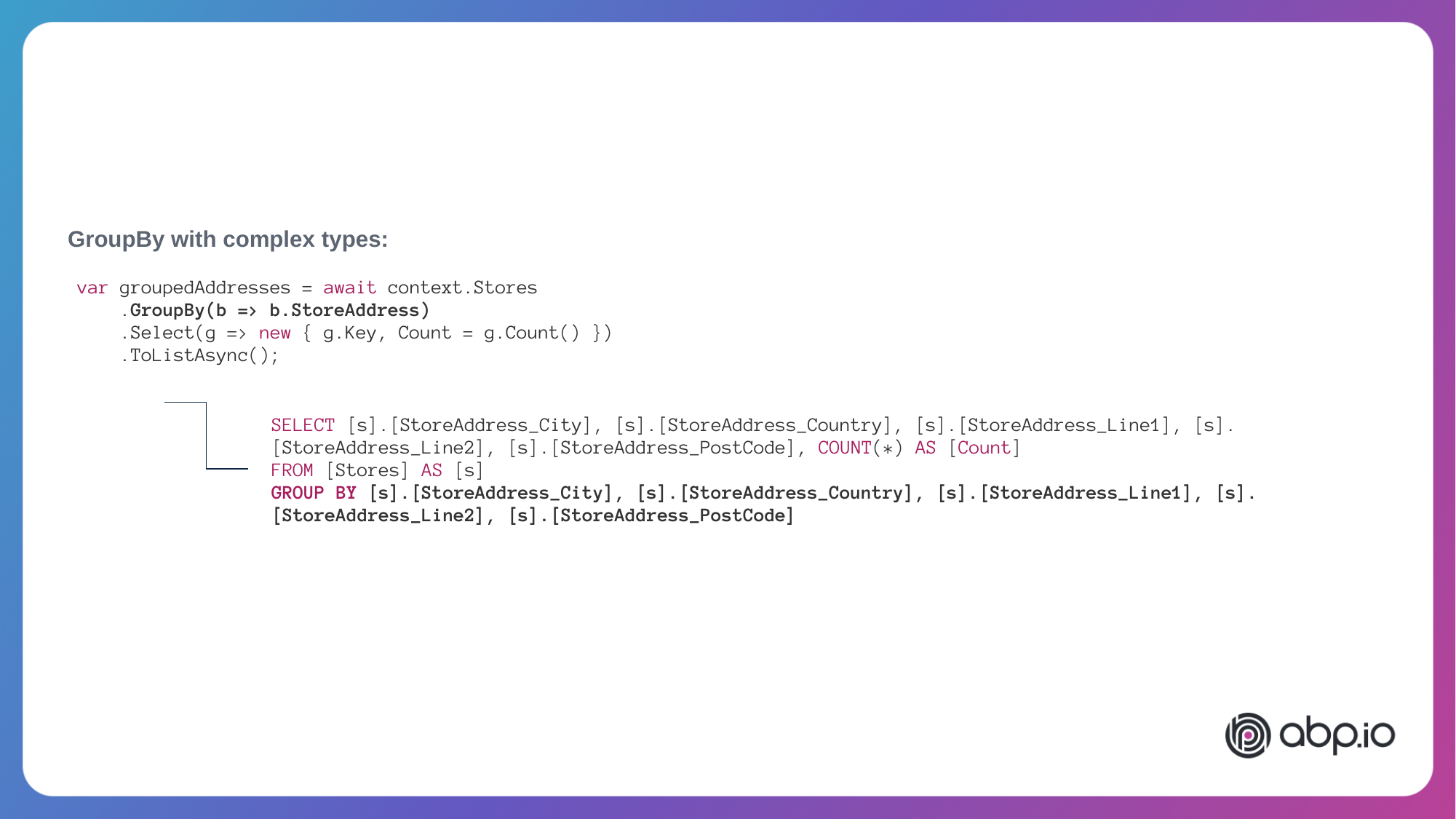

GroupBy with complex types:

| var groupedAddresses = await context.Stores .GroupBy(b => b.StoreAddress) .Select(g => new { g.Key, Count = g.Count() }) .ToListAsync(); |
| --- |
| SELECT [s].[StoreAddress\_City], [s].[StoreAddress\_Country], [s].[StoreAddress\_Line1], [s].[StoreAddress\_Line2], [s].[StoreAddress\_PostCode], COUNT(\*) AS [Count] FROM [Stores] AS [s] GROUP BY [s].[StoreAddress\_City], [s].[StoreAddress\_Country], [s].[StoreAddress\_Line1], [s].[StoreAddress\_Line2], [s].[StoreAddress\_PostCode] |
| --- |